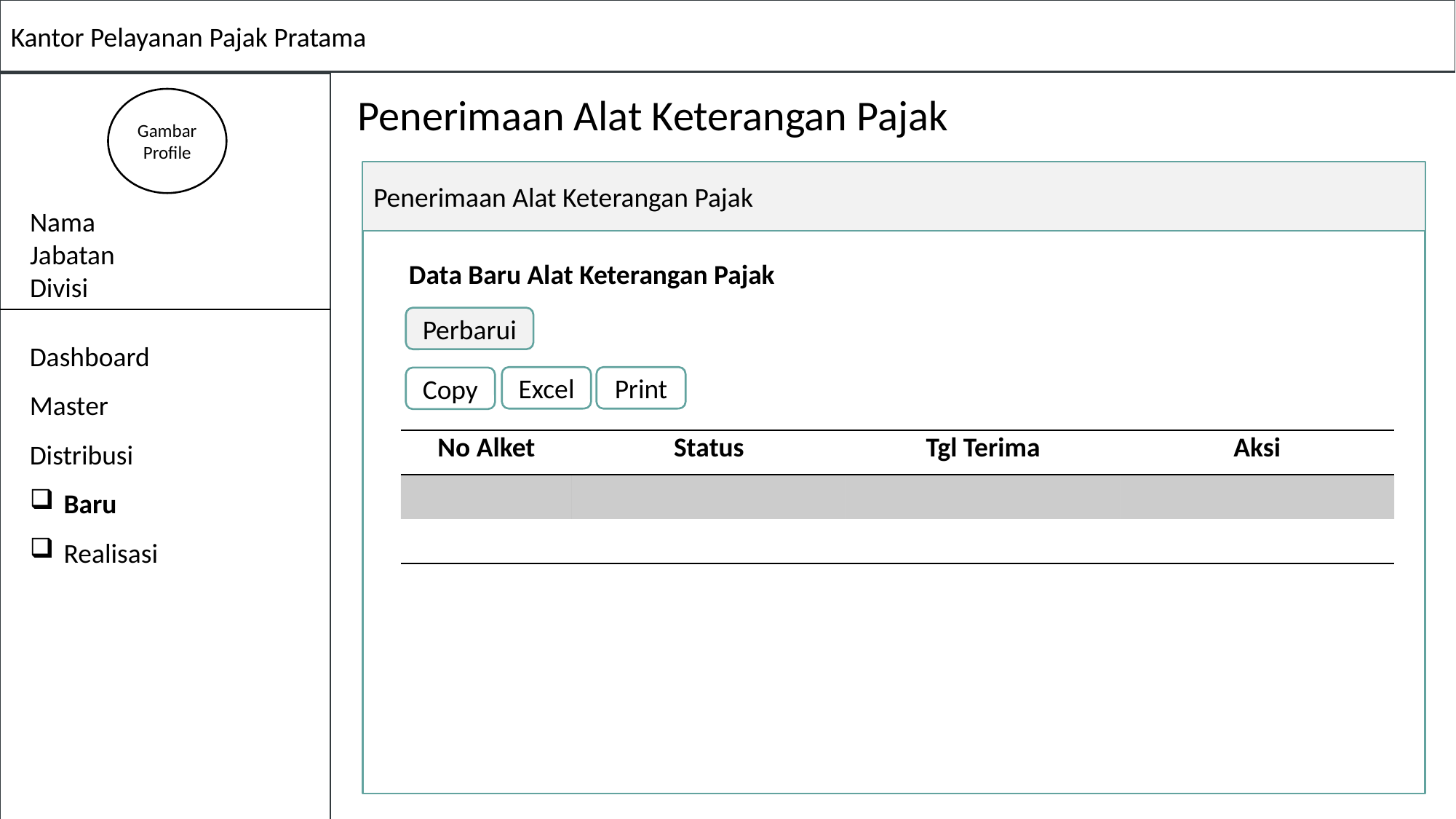

Kantor Pelayanan Pajak Pratama

Nama
Jabatan
Divisi
Dashboard
Master
Distribusi
Baru
Realisasi
Penerimaan Alat Keterangan Pajak
Gambar Profile

Penerimaan Alat Keterangan Pajak
Data Baru Alat Keterangan Pajak
Perbarui
Excel
Print
Copy
| No Alket | Status | Tgl Terima | Aksi |
| --- | --- | --- | --- |
|  |  |  |  |
|  |  |  |  |